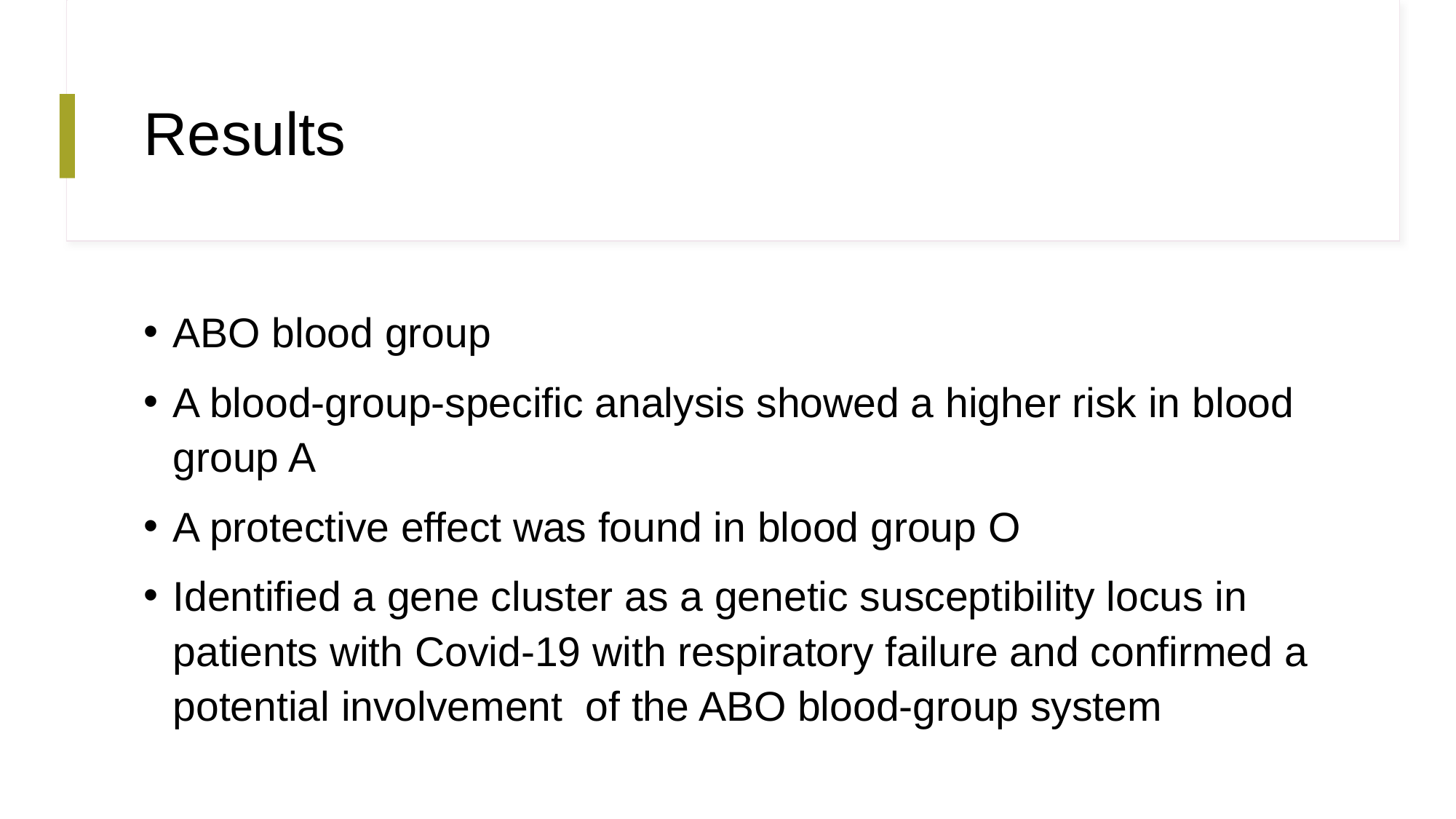

# Results
ABO blood group
A blood-group-specific analysis showed a higher risk in blood group A
A protective effect was found in blood group O
Identified a gene cluster as a genetic susceptibility locus in patients with Covid-19 with respiratory failure and confirmed a potential involvement  of the ABO blood-group system